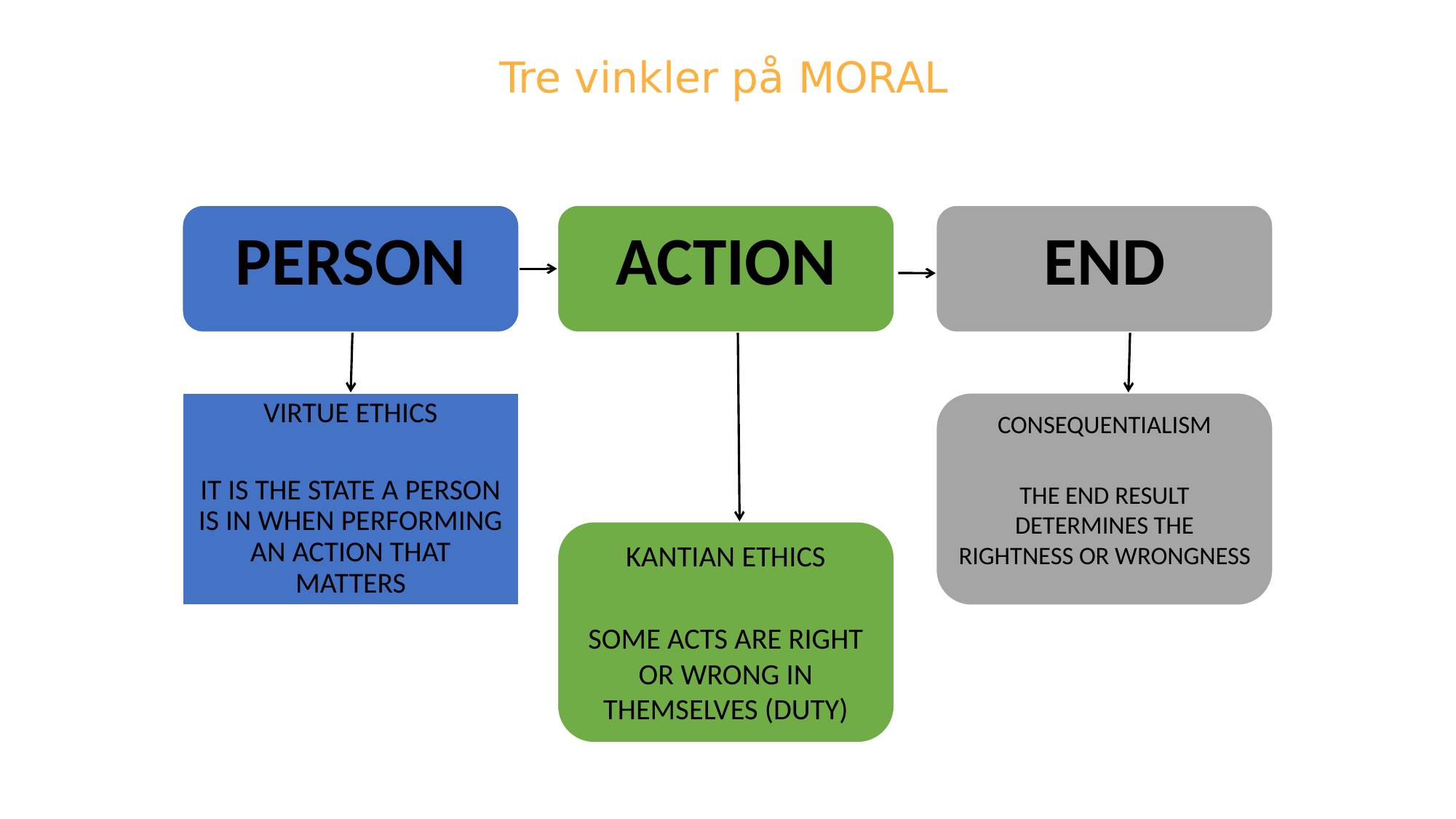

# Tre vinkler på MORAL
PERSON
ACTION
END
VIRTUE ETHICS

IT IS THE STATE A PERSON IS IN WHEN PERFORMING AN ACTION THAT MATTERS
CONSEQUENTIALISM

THE END RESULT DETERMINES THE RIGHTNESS OR WRONGNESS
KANTIAN ETHICS

SOME ACTS ARE RIGHT OR WRONG IN THEMSELVES (DUTY)